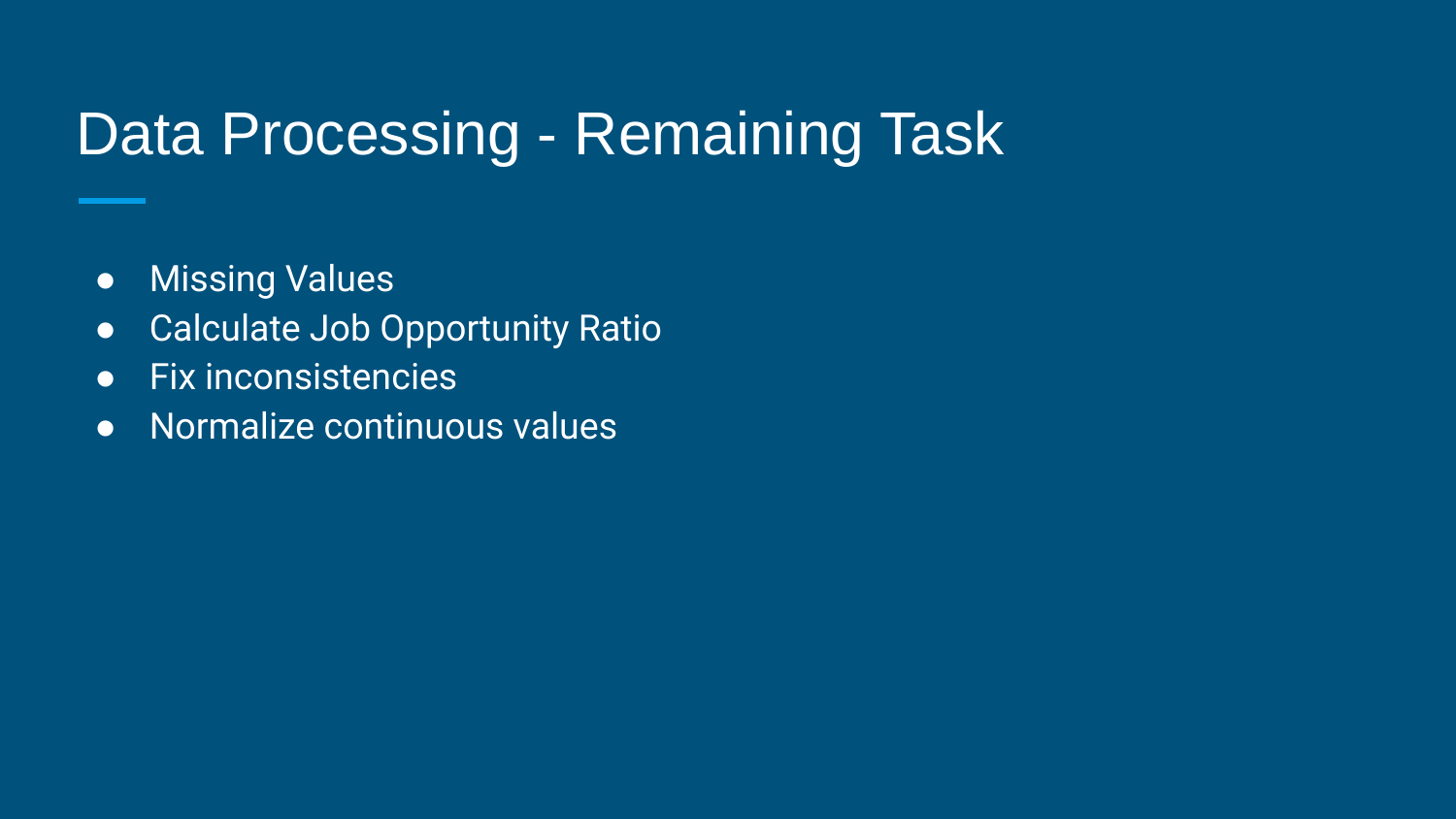

# Data Processing - Remaining Task
Missing Values
Calculate Job Opportunity Ratio
Fix inconsistencies
Normalize continuous values